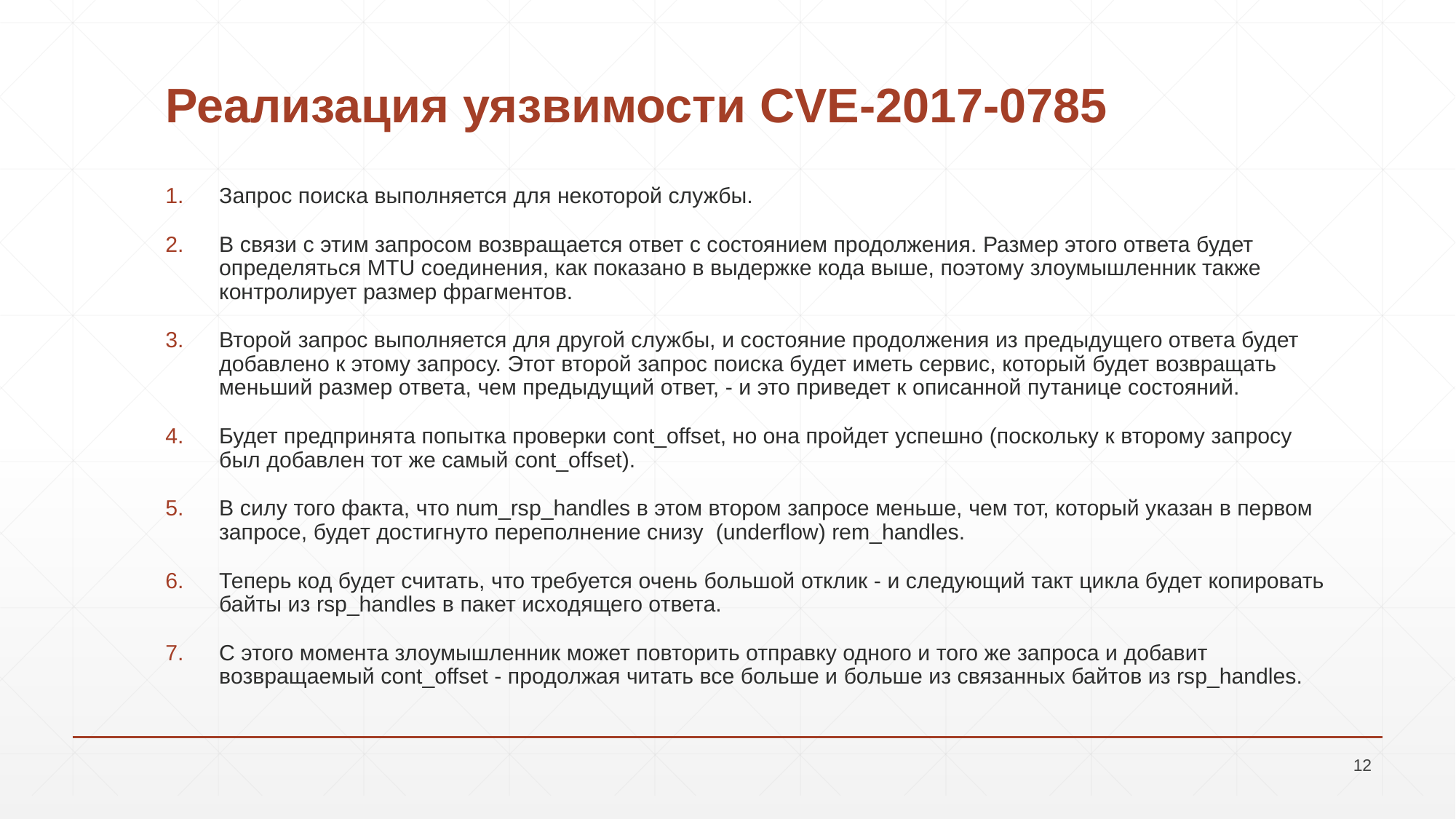

# Реализация уязвимости CVE-2017-0785
Запрос поиска выполняется для некоторой службы.
В связи с этим запросом возвращается ответ с состоянием продолжения. Размер этого ответа будет определяться MTU соединения, как показано в выдержке кода выше, поэтому злоумышленник также контролирует размер фрагментов.
Второй запрос выполняется для другой службы, и состояние продолжения из предыдущего ответа будет добавлено к этому запросу. Этот второй запрос поиска будет иметь сервис, который будет возвращать меньший размер ответа, чем предыдущий ответ, - и это приведет к описанной путанице состояний.
Будет предпринята попытка проверки cont_offset, но она пройдет успешно (поскольку к второму запросу был добавлен тот же самый cont_offset).
В силу того факта, что num_rsp_handles в этом втором запросе меньше, чем тот, который указан в первом запросе, будет достигнуто переполнение снизу  (underflow) rem_handles.
Теперь код будет считать, что требуется очень большой отклик - и следующий такт цикла будет копировать байты из rsp_handles в пакет исходящего ответа.
С этого момента злоумышленник может повторить отправку одного и того же запроса и добавит возвращаемый cont_offset - продолжая читать все больше и больше из связанных байтов из rsp_handles.
12